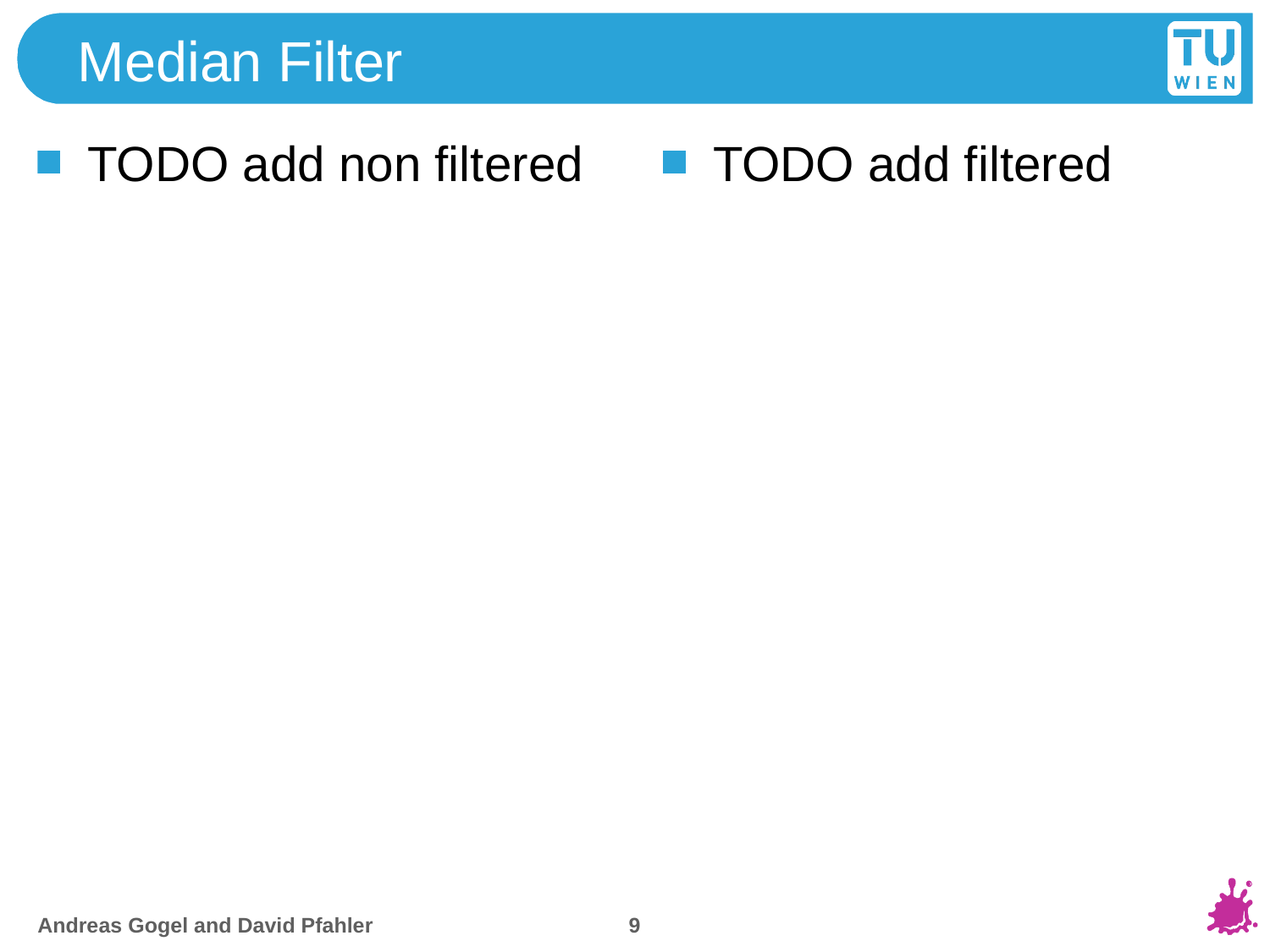

# Median Filter
TODO add non filtered

TODO add filtered

9
Andreas Gogel and David Pfahler